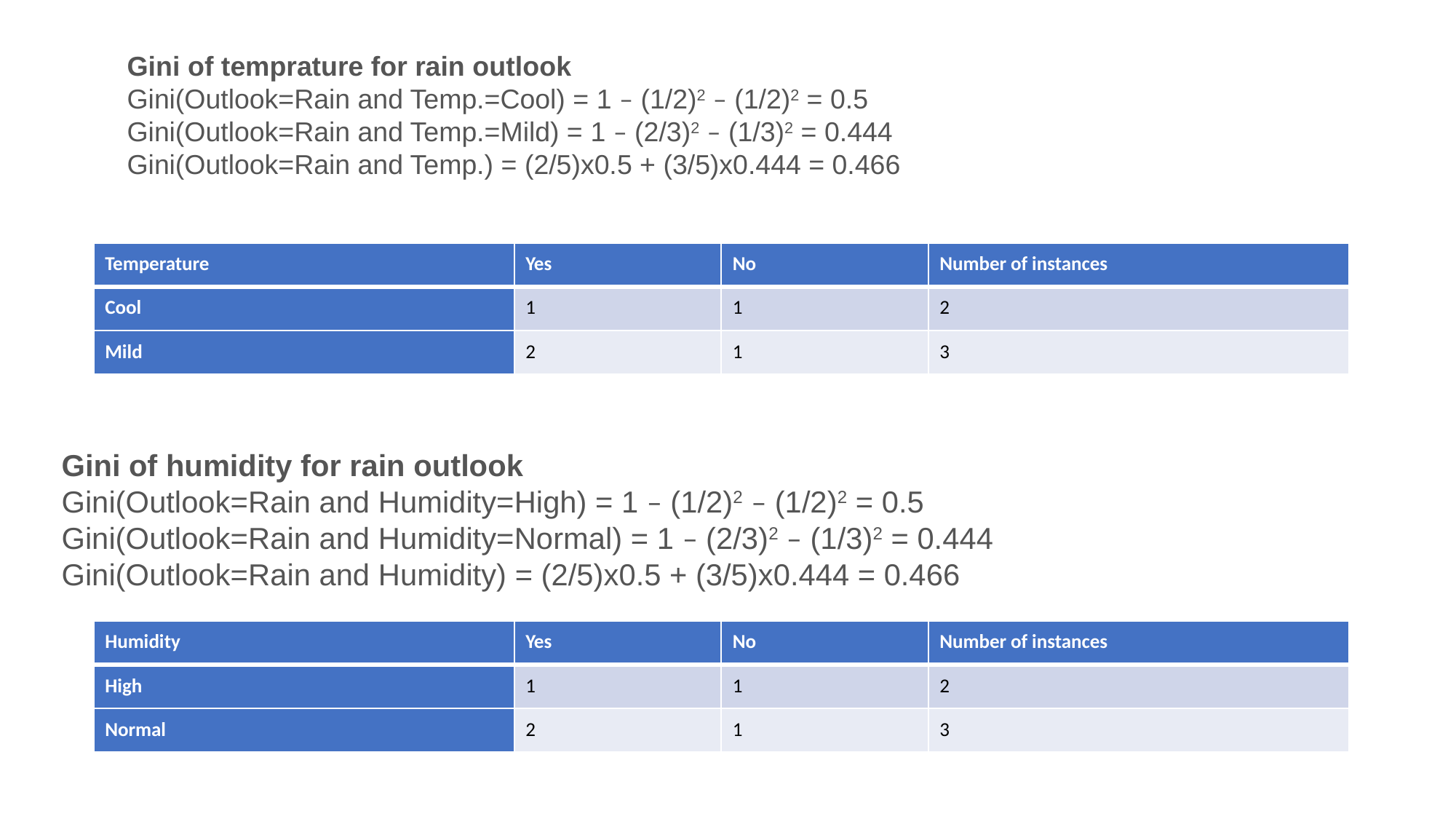

Gini of temprature for rain outlook
Gini(Outlook=Rain and Temp.=Cool) = 1 – (1/2)2 – (1/2)2 = 0.5
Gini(Outlook=Rain and Temp.=Mild) = 1 – (2/3)2 – (1/3)2 = 0.444
Gini(Outlook=Rain and Temp.) = (2/5)x0.5 + (3/5)x0.444 = 0.466
| Temperature | Yes | No | Number of instances |
| --- | --- | --- | --- |
| Cool | 1 | 1 | 2 |
| Mild | 2 | 1 | 3 |
Gini of humidity for rain outlook
Gini(Outlook=Rain and Humidity=High) = 1 – (1/2)2 – (1/2)2 = 0.5
Gini(Outlook=Rain and Humidity=Normal) = 1 – (2/3)2 – (1/3)2 = 0.444
Gini(Outlook=Rain and Humidity) = (2/5)x0.5 + (3/5)x0.444 = 0.466
| Humidity | Yes | No | Number of instances |
| --- | --- | --- | --- |
| High | 1 | 1 | 2 |
| Normal | 2 | 1 | 3 |